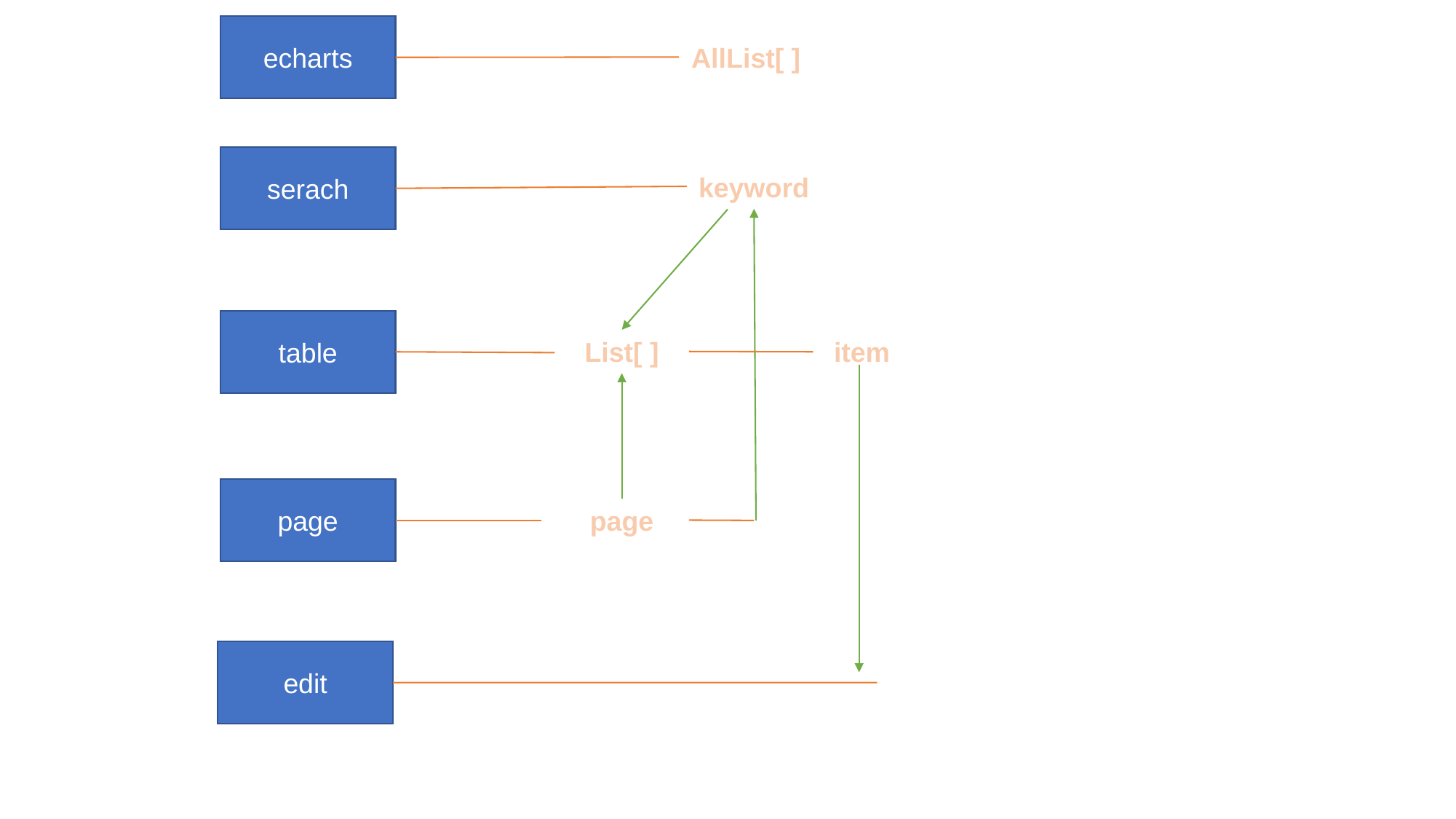

echarts
AllList[ ]
serach
keyword
table
List[ ]
item
page
page
edit